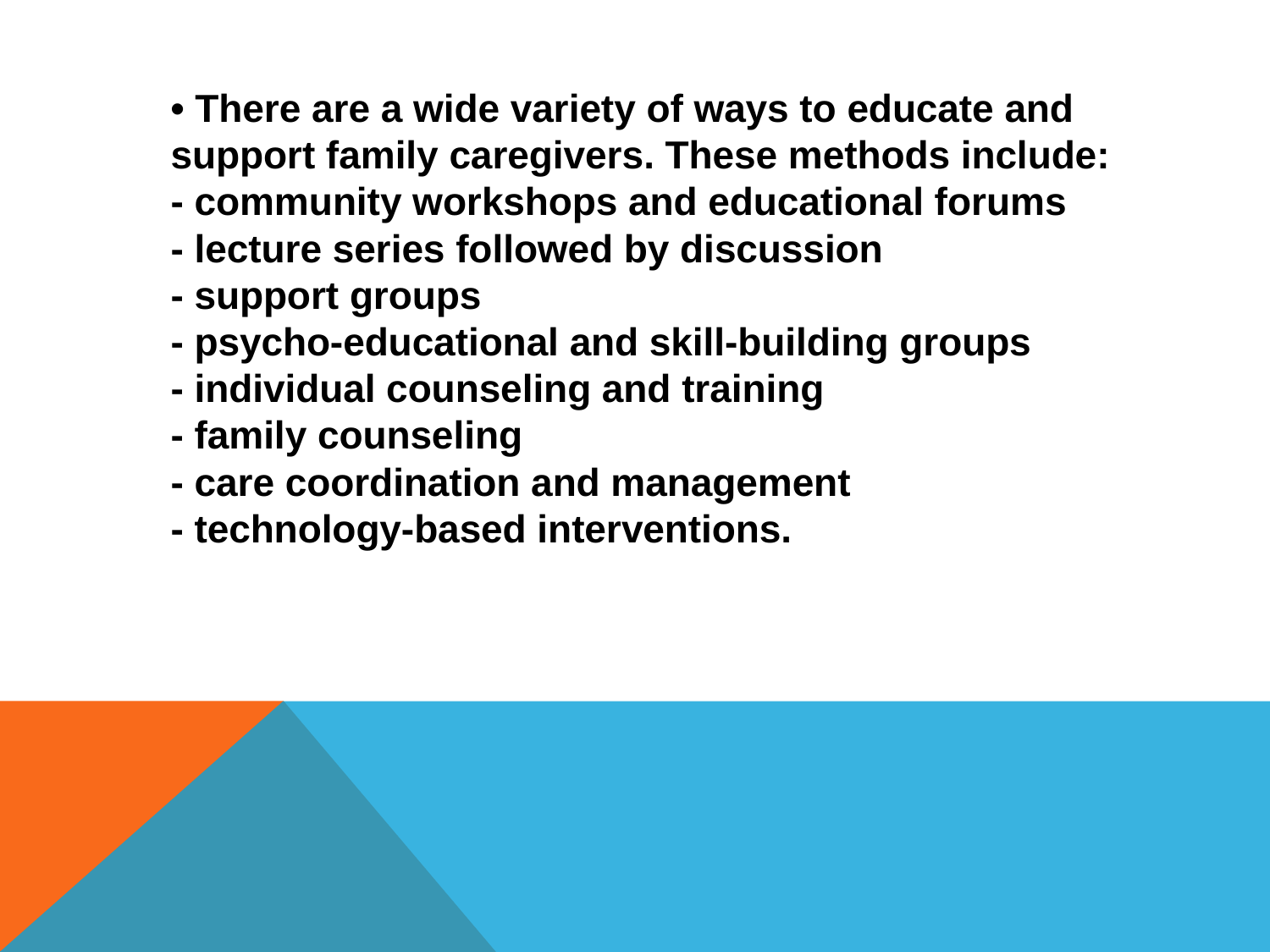

• There are a wide variety of ways to educate and
support family caregivers. These methods include:
- community workshops and educational forums
- lecture series followed by discussion
- support groups
- psycho-educational and skill-building groups
- individual counseling and training
- family counseling
- care coordination and management
- technology-based interventions.